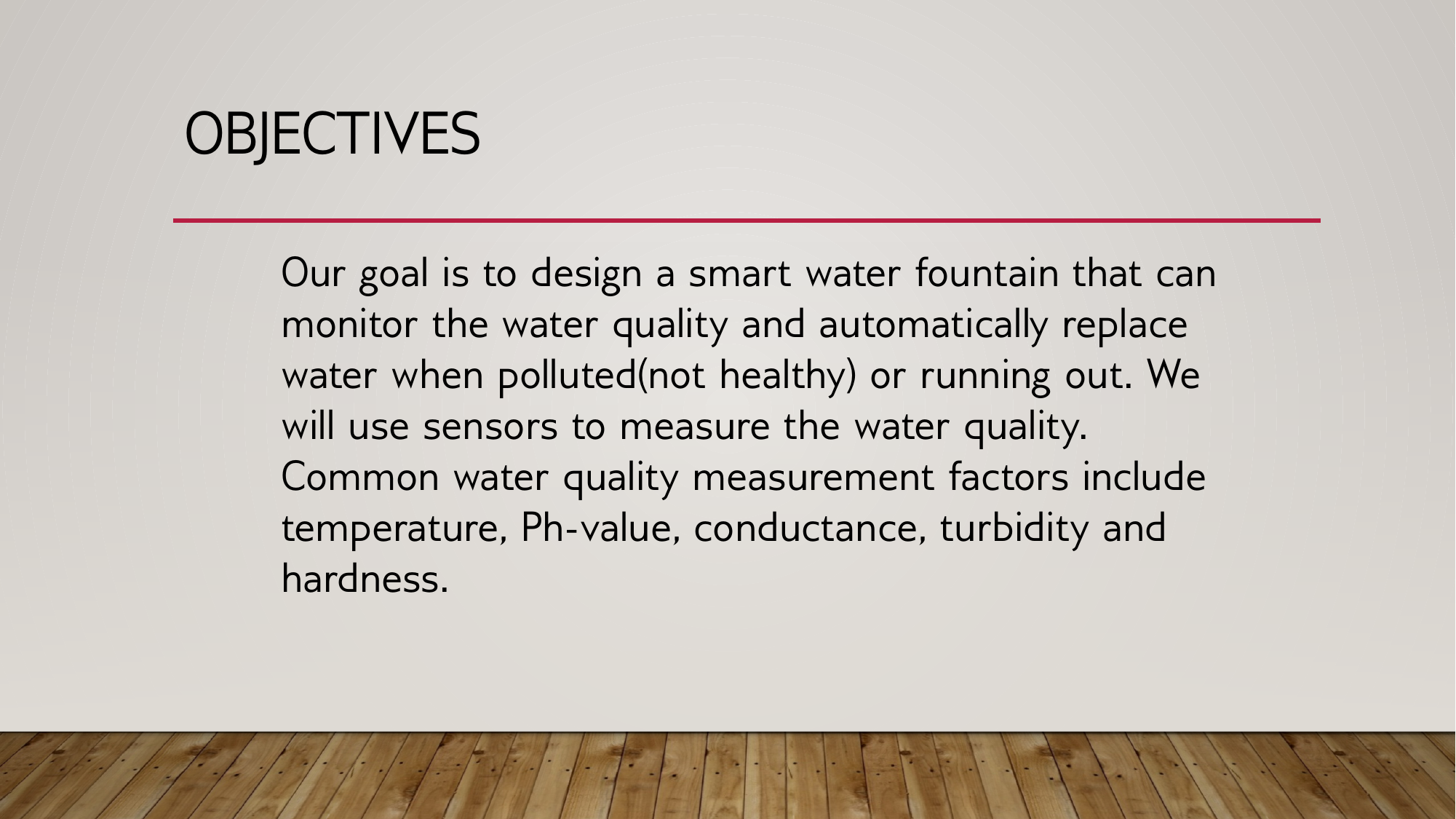

# Objectives
Our goal is to design a smart water fountain that can monitor the water quality and automatically replace water when polluted(not healthy) or running out. We will use sensors to measure the water quality. Common water quality measurement factors include
temperature, Ph-value, conductance, turbidity and hardness.